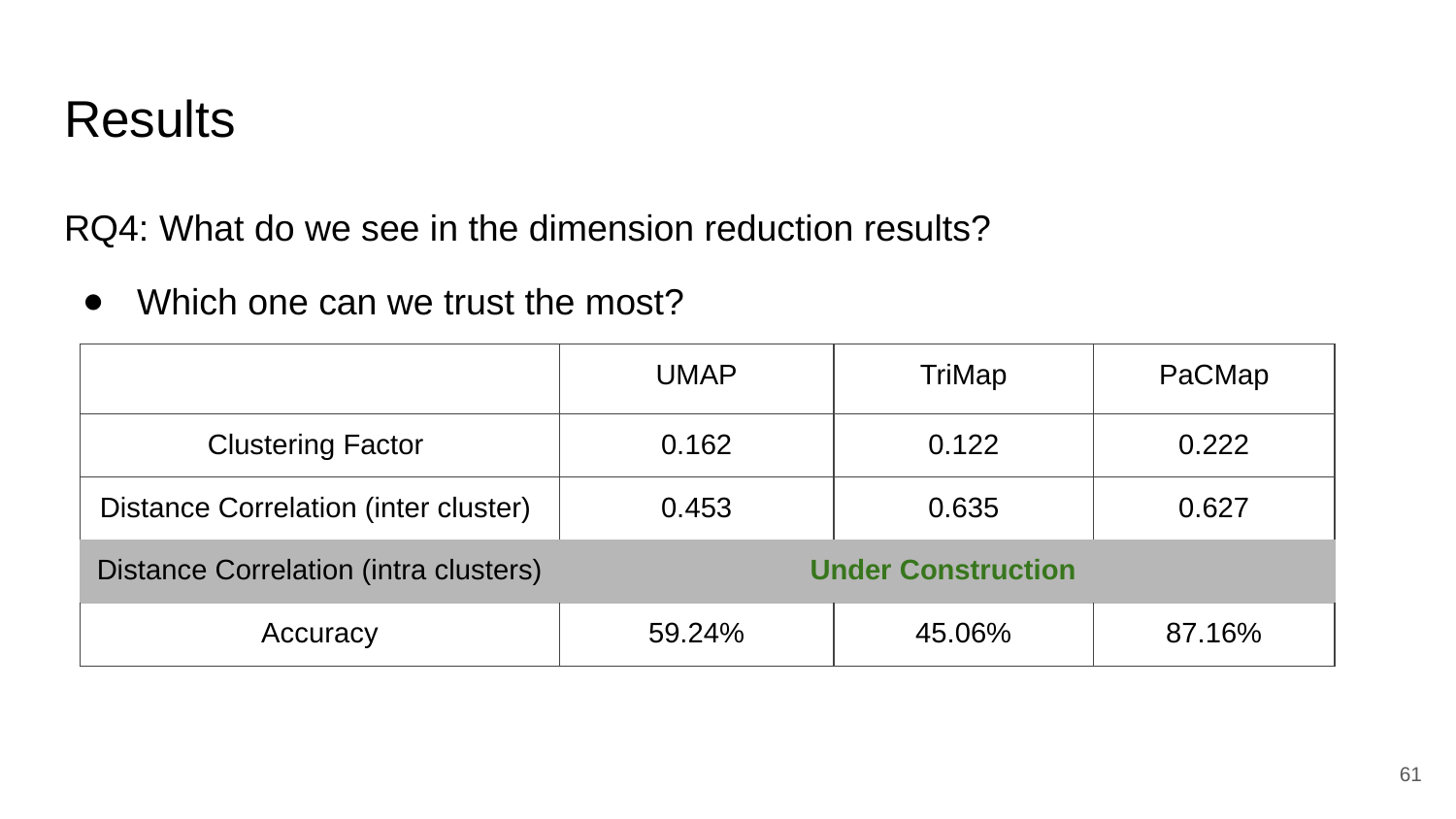

# Results
RQ4: What do we see in the dimension reduction results?
Which one can we trust the most?

|  | UMAP | TriMap | PaCMap |
| --- | --- | --- | --- |
| Clustering Factor | 0.162 | 0.122 | 0.222 |
| Distance Correlation (inter cluster) | 0.453 | 0.635 | 0.627 |
| Distance Correlation (intra clusters) | Under Construction |  |  |
| Accuracy | 59.24% | 45.06% | 87.16% |
61